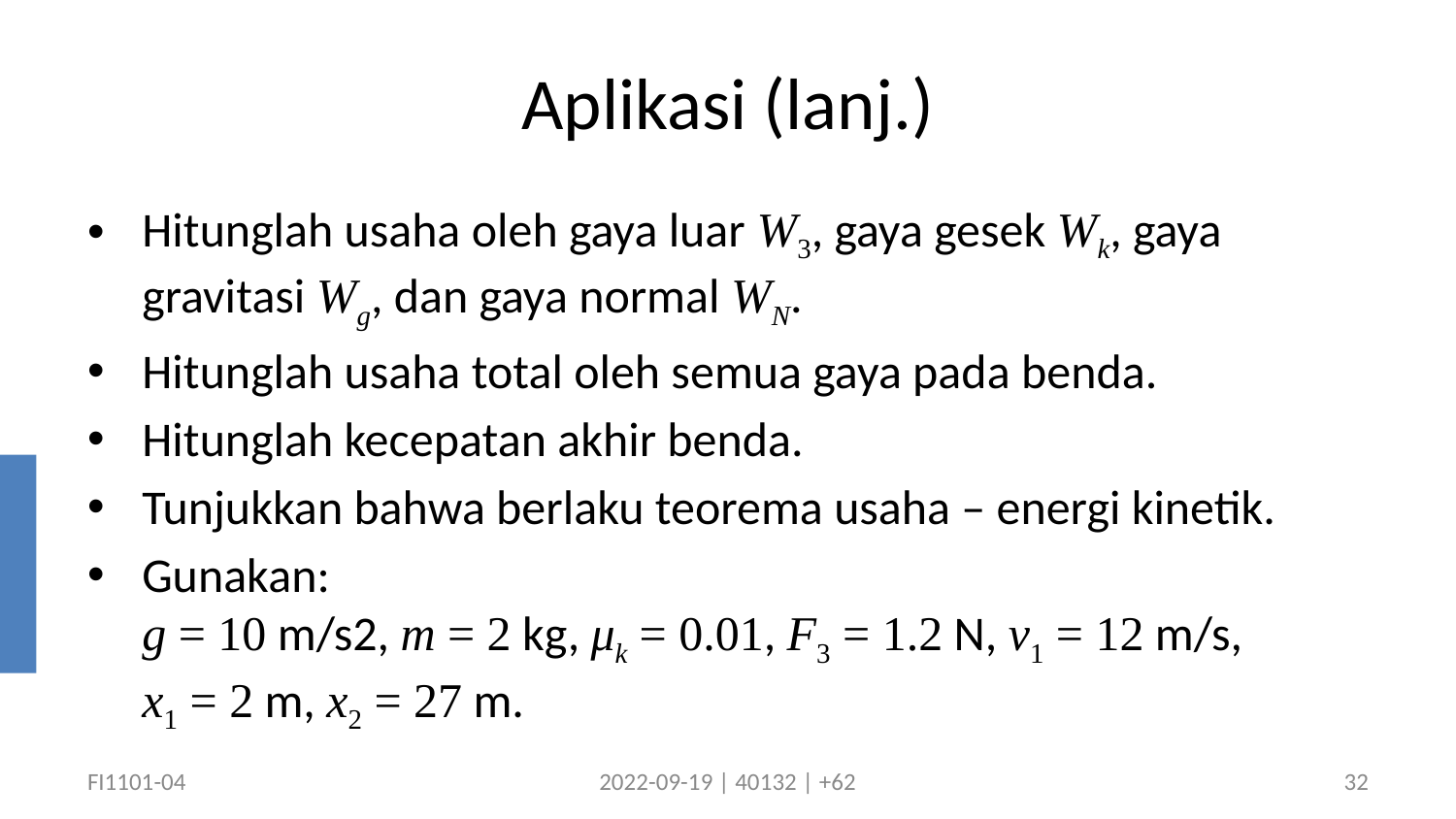

# Aplikasi (lanj.)
Hitunglah usaha oleh gaya luar W3, gaya gesek Wk, gaya gravitasi Wg, dan gaya normal WN.
Hitunglah usaha total oleh semua gaya pada benda.
Hitunglah kecepatan akhir benda.
Tunjukkan bahwa berlaku teorema usaha – energi kinetik.
Gunakan:
g = 10 m/s2, m = 2 kg, μk = 0.01, F3 = 1.2 N, v1 = 12 m/s,
x1 = 2 m, x2 = 27 m.
FI1101-04
2022-09-19 | 40132 | +62
32